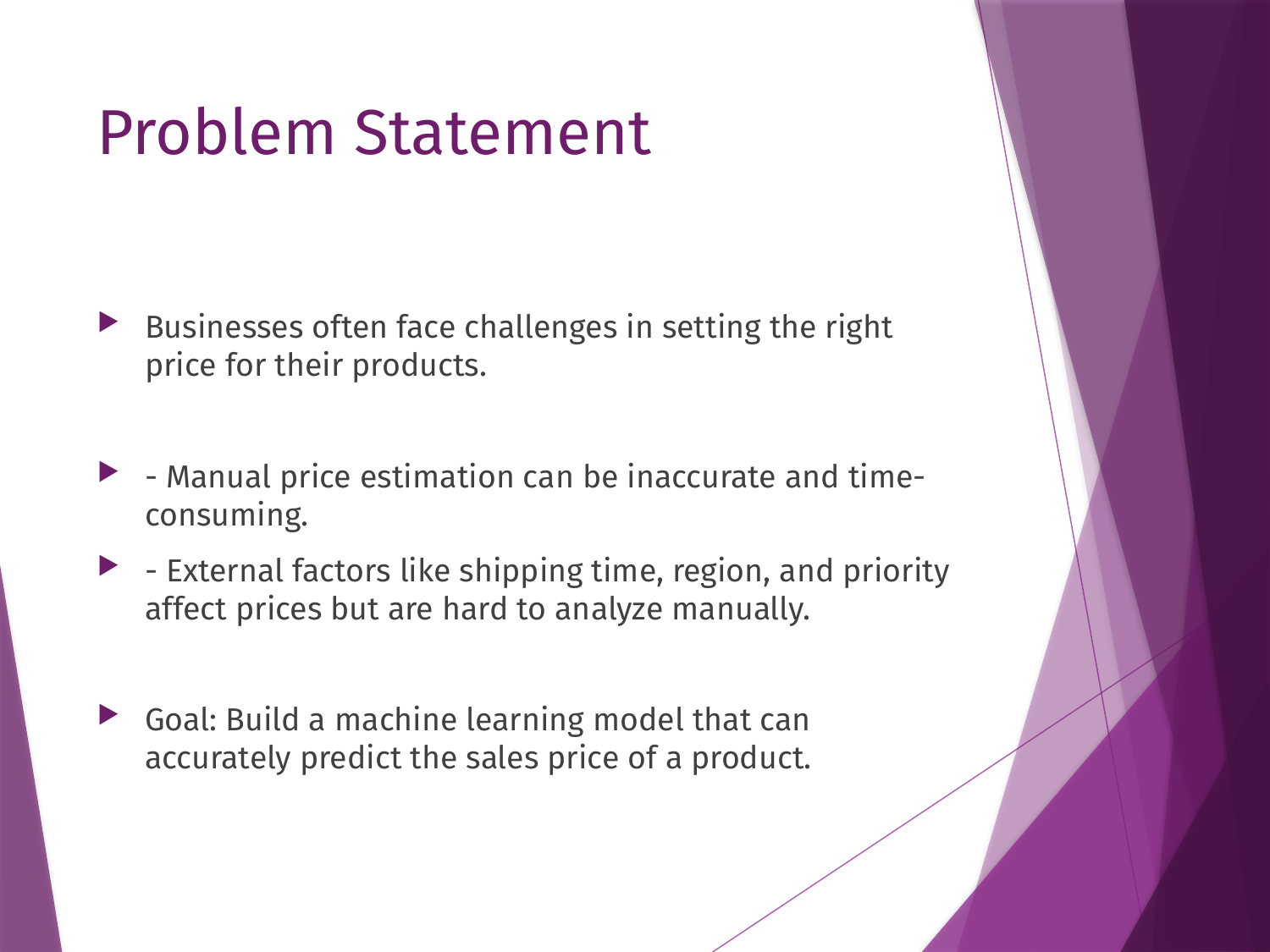

# Problem Statement
Businesses often face challenges in setting the right price for their products.

- Manual price estimation can be inaccurate and time-consuming.
- External factors like shipping time, region, and priority affect prices but are hard to analyze manually.

Goal: Build a machine learning model that can accurately predict the sales price of a product.